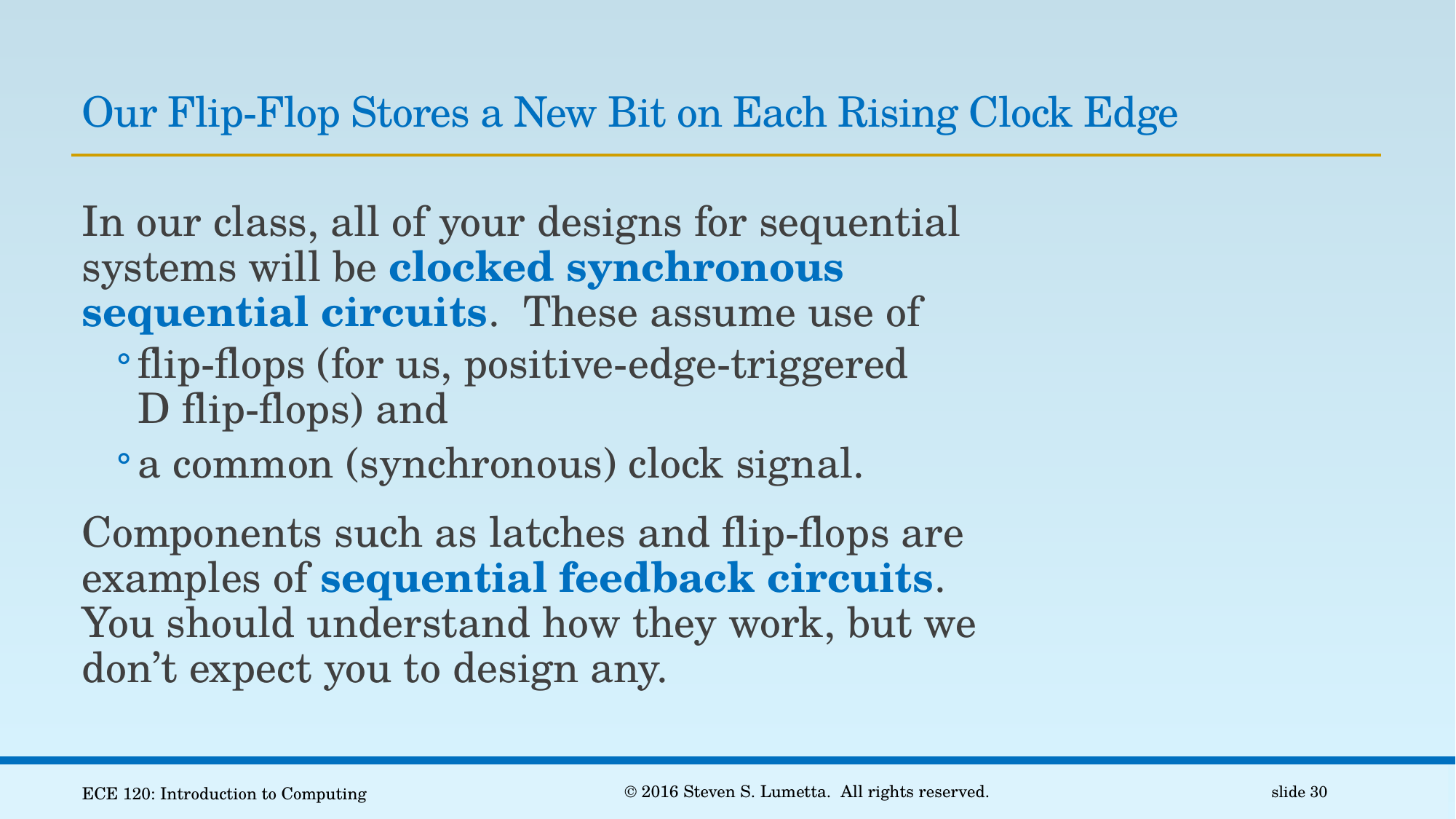

# Our Flip-Flop Stores a New Bit on Each Rising Clock Edge
In our class, all of your designs for sequential systems will be clocked synchronous sequential circuits.  These assume use of
flip-flops (for us, positive-edge-triggered
D flip-flops) and
a common (synchronous) clock signal.
Components such as latches and flip-flops are examples of sequential feedback circuits.  You should understand how they work, but we don’t expect you to design any.

ECE 120: Introduction to Computing
© 2016 Steven S. Lumetta.  All rights reserved.
slide 30